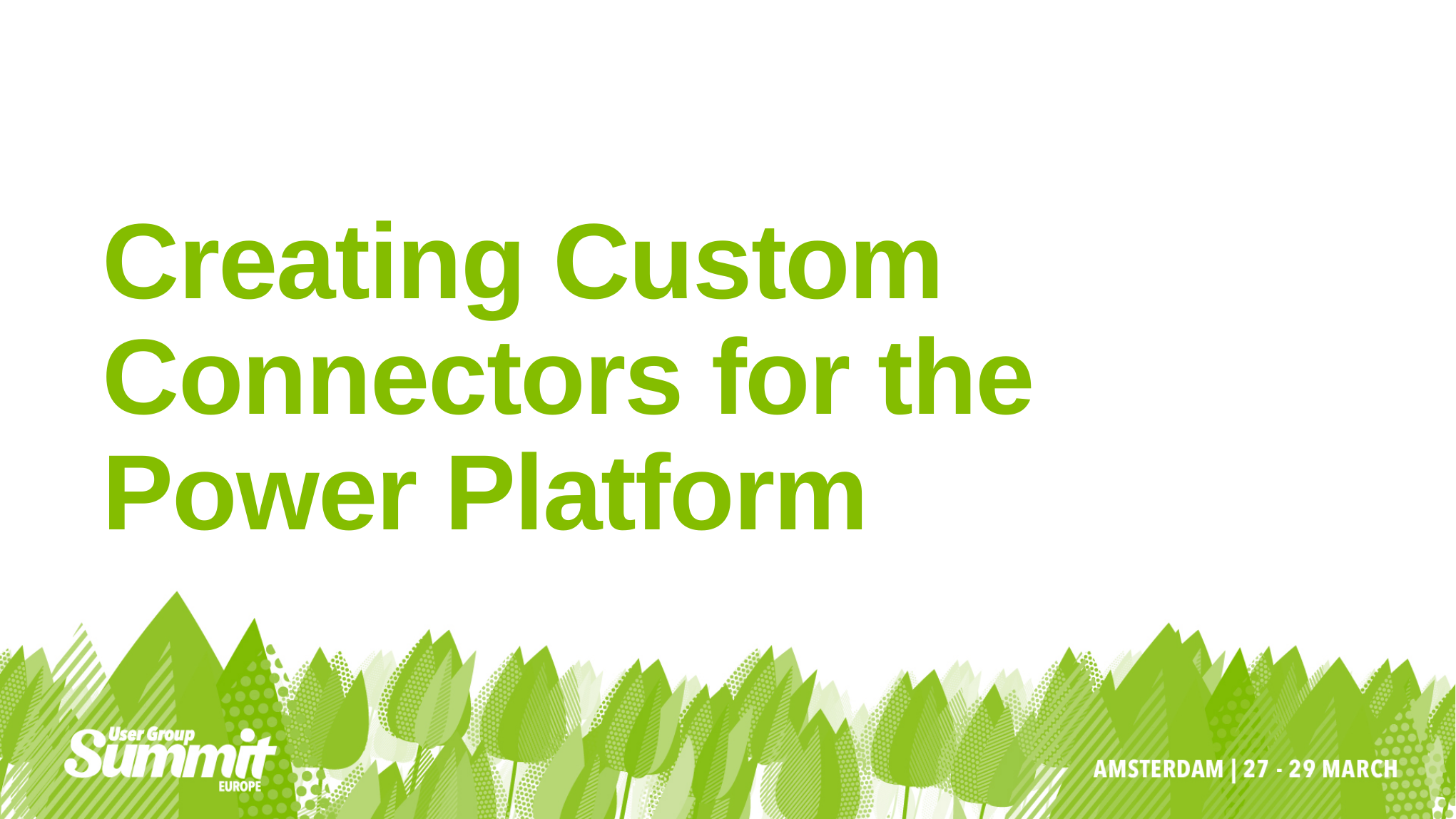

# Creating Custom Connectors for the Power Platform